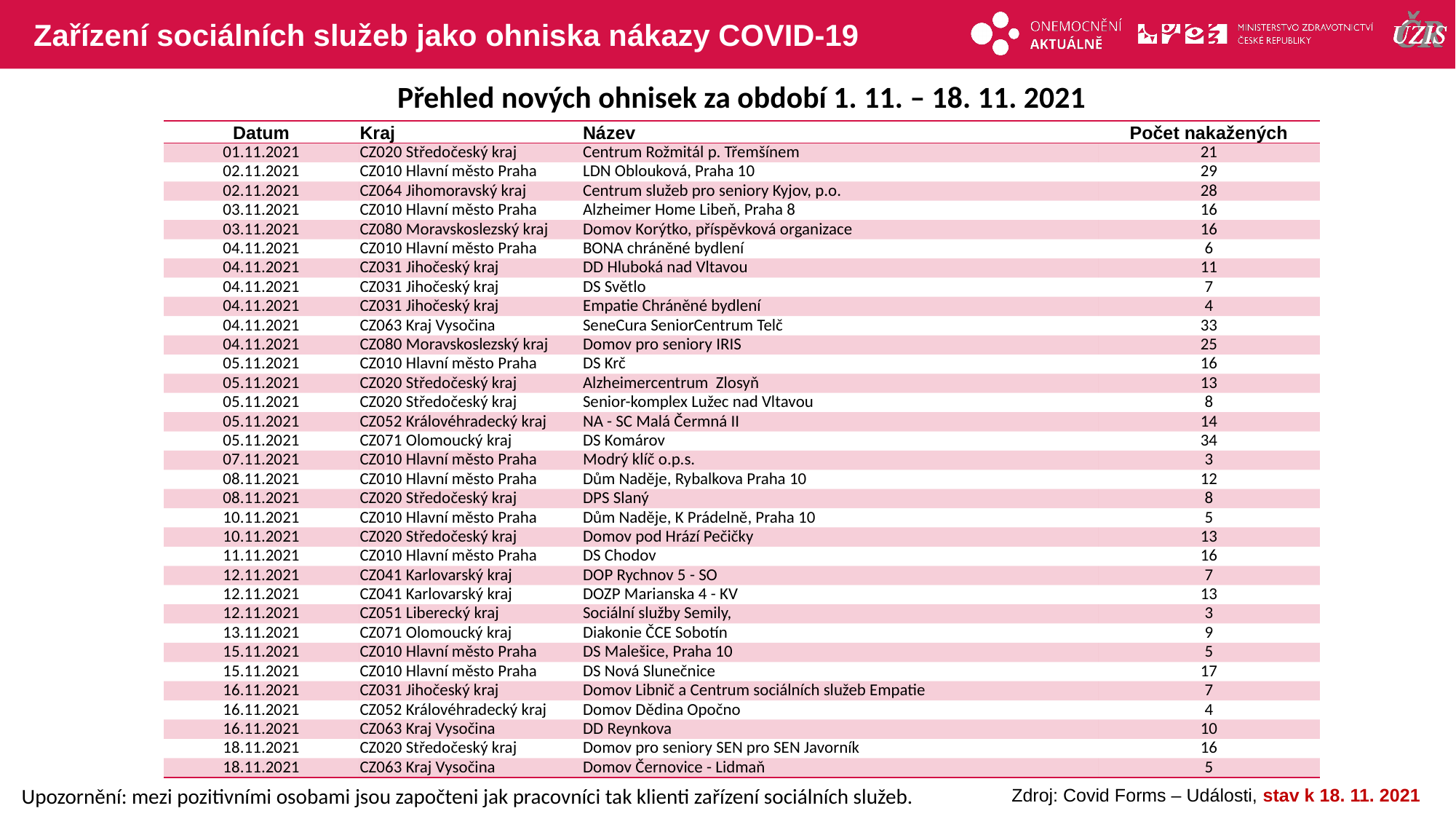

# Zařízení sociálních služeb jako ohniska nákazy COVID-19
Přehled nových ohnisek za období 1. 11. – 18. 11. 2021
| Datum | Kraj | Název | Počet nakažených |
| --- | --- | --- | --- |
| 01.11.2021 | CZ020 Středočeský kraj | Centrum Rožmitál p. Třemšínem | 21 |
| 02.11.2021 | CZ010 Hlavní město Praha | LDN Oblouková, Praha 10 | 29 |
| 02.11.2021 | CZ064 Jihomoravský kraj | Centrum služeb pro seniory Kyjov, p.o. | 28 |
| 03.11.2021 | CZ010 Hlavní město Praha | Alzheimer Home Libeň, Praha 8 | 16 |
| 03.11.2021 | CZ080 Moravskoslezský kraj | Domov Korýtko, příspěvková organizace | 16 |
| 04.11.2021 | CZ010 Hlavní město Praha | BONA chráněné bydlení | 6 |
| 04.11.2021 | CZ031 Jihočeský kraj | DD Hluboká nad Vltavou | 11 |
| 04.11.2021 | CZ031 Jihočeský kraj | DS Světlo | 7 |
| 04.11.2021 | CZ031 Jihočeský kraj | Empatie Chráněné bydlení | 4 |
| 04.11.2021 | CZ063 Kraj Vysočina | SeneCura SeniorCentrum Telč | 33 |
| 04.11.2021 | CZ080 Moravskoslezský kraj | Domov pro seniory IRIS | 25 |
| 05.11.2021 | CZ010 Hlavní město Praha | DS Krč | 16 |
| 05.11.2021 | CZ020 Středočeský kraj | Alzheimercentrum Zlosyň | 13 |
| 05.11.2021 | CZ020 Středočeský kraj | Senior-komplex Lužec nad Vltavou | 8 |
| 05.11.2021 | CZ052 Královéhradecký kraj | NA - SC Malá Čermná II | 14 |
| 05.11.2021 | CZ071 Olomoucký kraj | DS Komárov | 34 |
| 07.11.2021 | CZ010 Hlavní město Praha | Modrý klíč o.p.s. | 3 |
| 08.11.2021 | CZ010 Hlavní město Praha | Dům Naděje, Rybalkova Praha 10 | 12 |
| 08.11.2021 | CZ020 Středočeský kraj | DPS Slaný | 8 |
| 10.11.2021 | CZ010 Hlavní město Praha | Dům Naděje, K Prádelně, Praha 10 | 5 |
| 10.11.2021 | CZ020 Středočeský kraj | Domov pod Hrází Pečičky | 13 |
| 11.11.2021 | CZ010 Hlavní město Praha | DS Chodov | 16 |
| 12.11.2021 | CZ041 Karlovarský kraj | DOP Rychnov 5 - SO | 7 |
| 12.11.2021 | CZ041 Karlovarský kraj | DOZP Marianska 4 - KV | 13 |
| 12.11.2021 | CZ051 Liberecký kraj | Sociální služby Semily, | 3 |
| 13.11.2021 | CZ071 Olomoucký kraj | Diakonie ČCE Sobotín | 9 |
| 15.11.2021 | CZ010 Hlavní město Praha | DS Malešice, Praha 10 | 5 |
| 15.11.2021 | CZ010 Hlavní město Praha | DS Nová Slunečnice | 17 |
| 16.11.2021 | CZ031 Jihočeský kraj | Domov Libnič a Centrum sociálních služeb Empatie | 7 |
| 16.11.2021 | CZ052 Královéhradecký kraj | Domov Dědina Opočno | 4 |
| 16.11.2021 | CZ063 Kraj Vysočina | DD Reynkova | 10 |
| 18.11.2021 | CZ020 Středočeský kraj | Domov pro seniory SEN pro SEN Javorník | 16 |
| 18.11.2021 | CZ063 Kraj Vysočina | Domov Černovice - Lidmaň | 5 |
Upozornění: mezi pozitivními osobami jsou započteni jak pracovníci tak klienti zařízení sociálních služeb.
Zdroj: Covid Forms – Události, stav k 18. 11. 2021